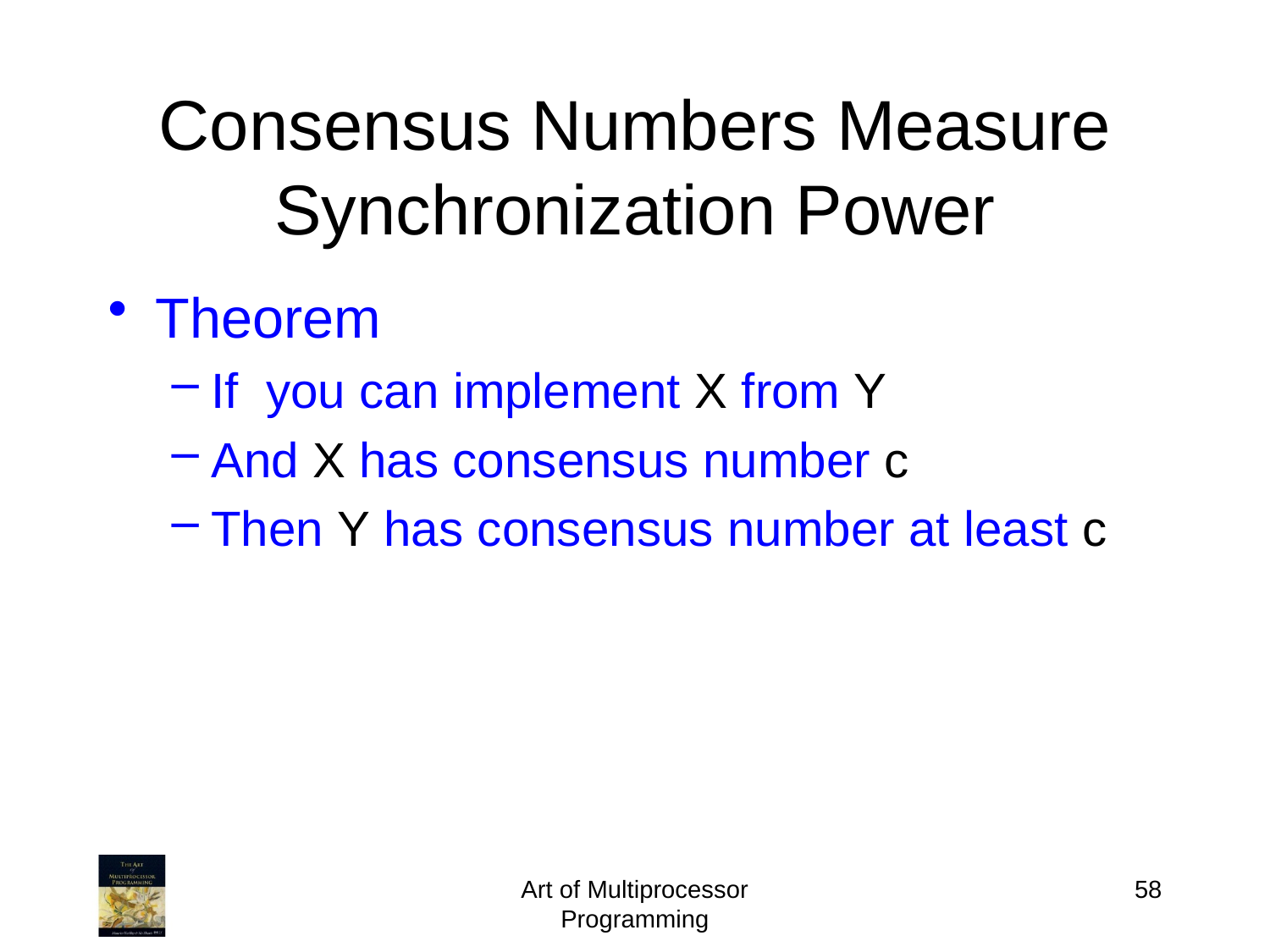

# Consensus Numbers Measure Synchronization Power
Theorem
If  you can implement X from Y
And X has consensus number c
Then Y has consensus number at least c
Art of Multiprocessor Programming
58